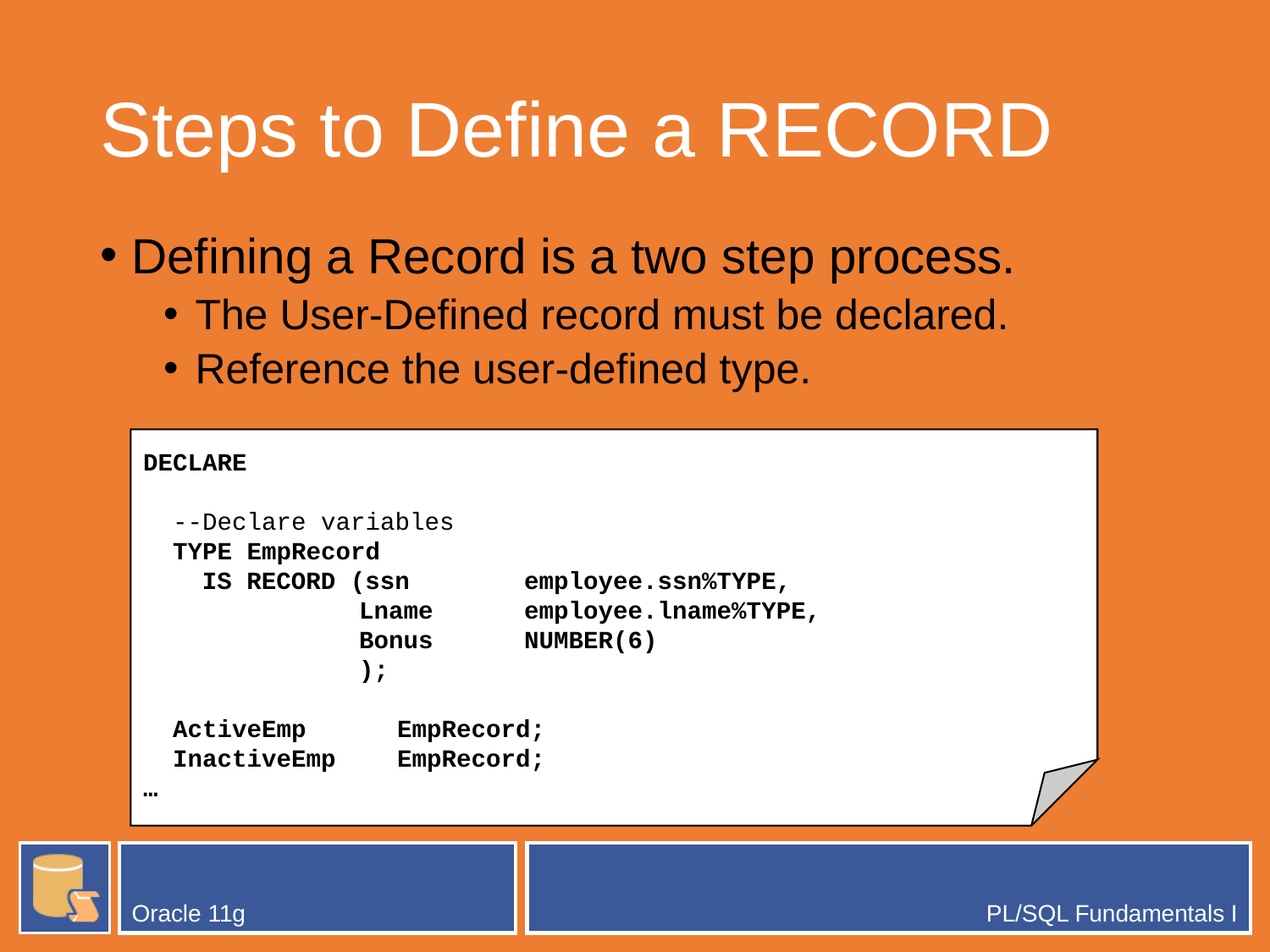

# Steps to Define a RECORD
Defining a Record is a two step process.
The User-Defined record must be declared.
Reference the user-defined type.

DECLARE

  --Declare variables
  TYPE EmpRecord
    IS RECORD (ssn	employee.ssn%TYPE,
	      Lname	employee.lname%TYPE,
	      Bonus	NUMBER(6)
	      );

  ActiveEmp	EmpRecord;
  InactiveEmp	EmpRecord;
…